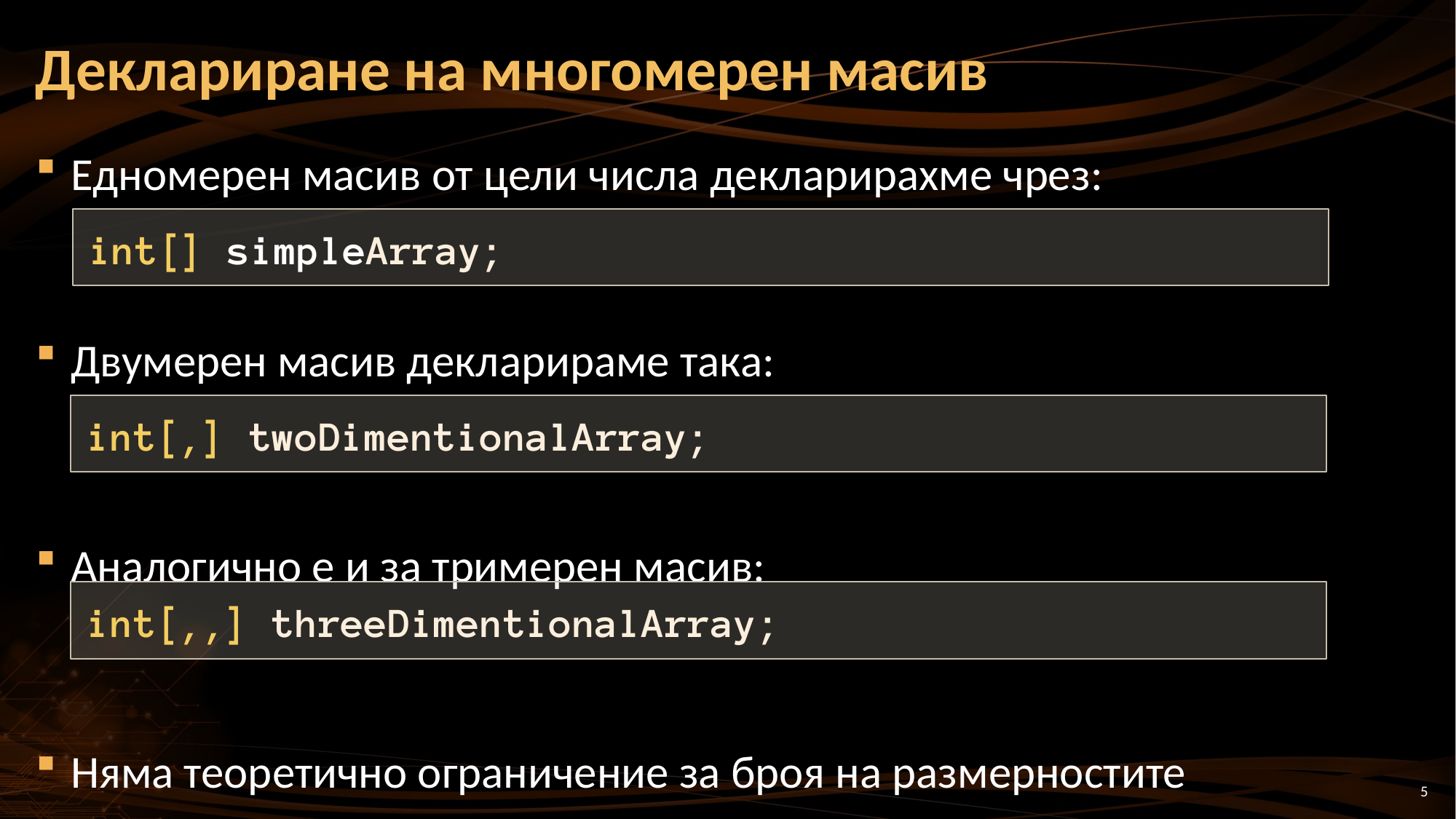

# Деклариране на многомерен масив
Eдномерен масив от цели числа декларирахме чрез:
Двумерен масив декларираме така:

Аналогично е и за тримерен масив:

Няма теоретично ограничение за броя на размерностите

int[] simpleArray;
int[,] twoDimentionalArray;
int[,,] threeDimentionalArray;
5